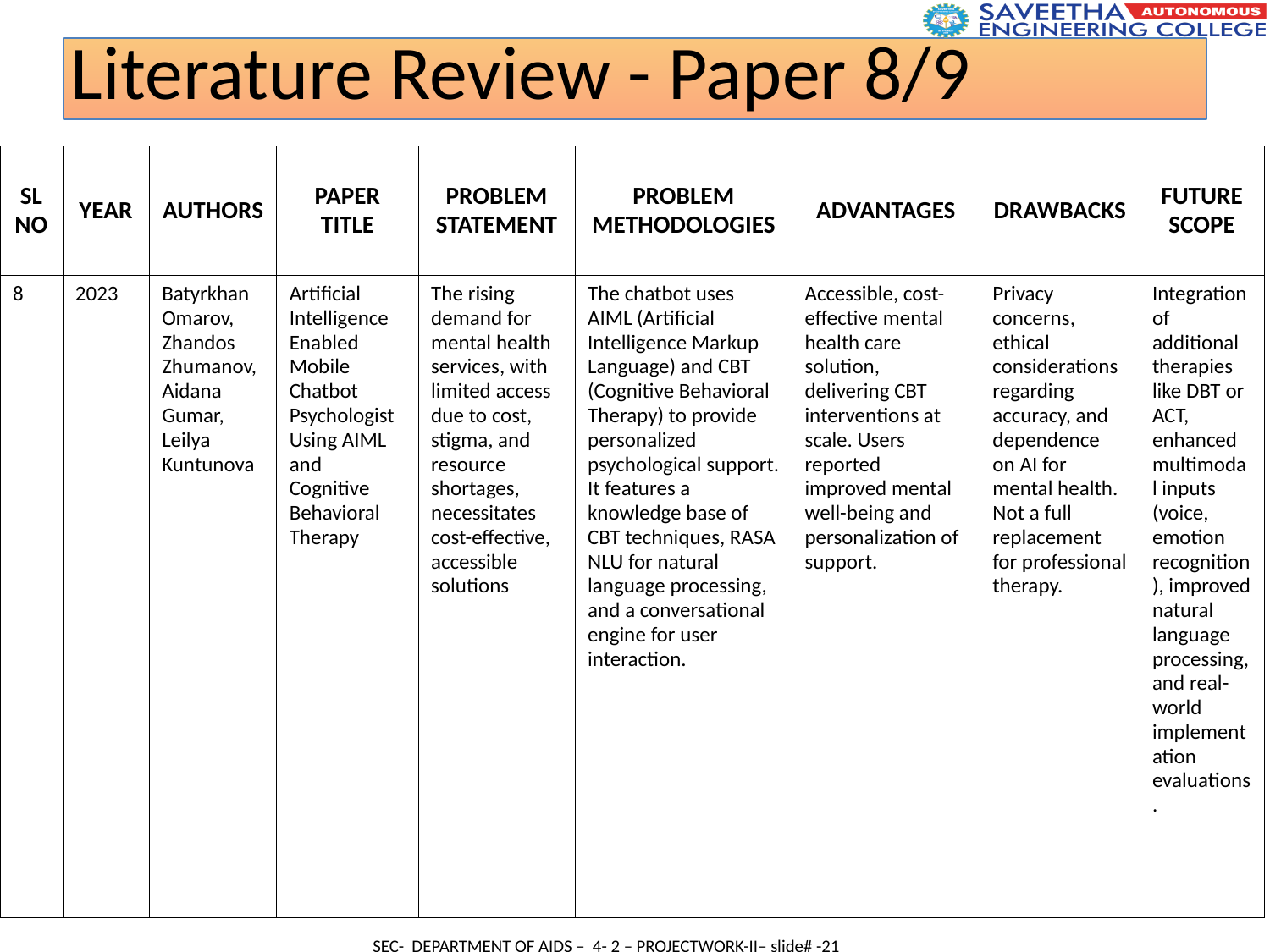

Literature Review - Paper 8/9
| SL NO | YEAR | AUTHORS | PAPER TITLE | PROBLEM STATEMENT | PROBLEM METHODOLOGIES | ADVANTAGES | DRAWBACKS | FUTURE SCOPE |
| --- | --- | --- | --- | --- | --- | --- | --- | --- |
| 8 | 2023 | Batyrkhan Omarov, Zhandos Zhumanov, Aidana Gumar, Leilya Kuntunova | Artificial Intelligence Enabled Mobile Chatbot Psychologist Using AIML and Cognitive Behavioral Therapy | The rising demand for mental health services, with limited access due to cost, stigma, and resource shortages, necessitates cost-effective, accessible solutions | The chatbot uses AIML (Artificial Intelligence Markup Language) and CBT (Cognitive Behavioral Therapy) to provide personalized psychological support. It features a knowledge base of CBT techniques, RASA NLU for natural language processing, and a conversational engine for user interaction. | Accessible, cost-effective mental health care solution, delivering CBT interventions at scale. Users reported improved mental well-being and personalization of support. | Privacy concerns, ethical considerations regarding accuracy, and dependence on AI for mental health. Not a full replacement for professional therapy. | Integration of additional therapies like DBT or ACT, enhanced multimodal inputs (voice, emotion recognition), improved natural language processing, and real-world implementation evaluations. |